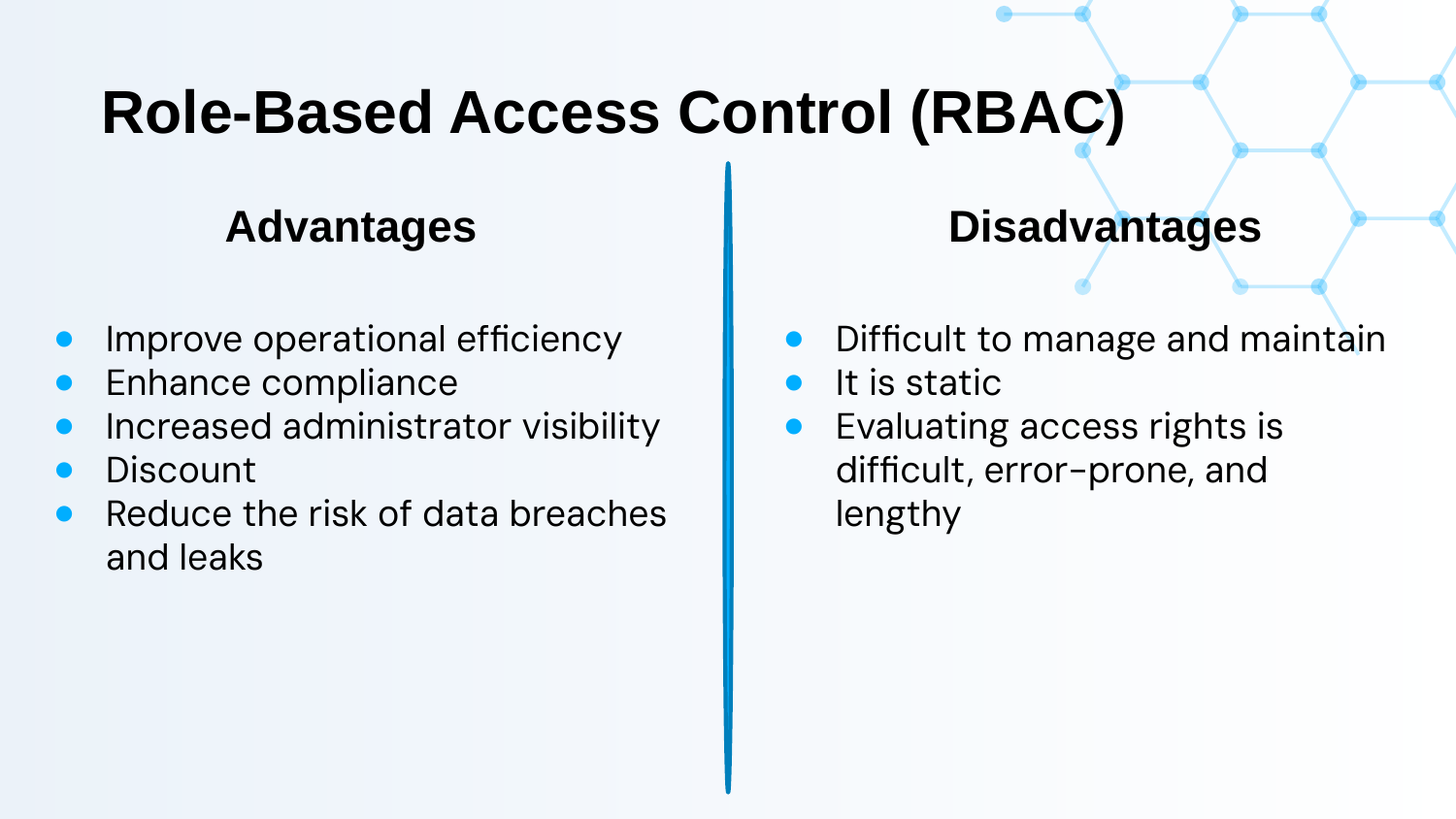

Role-Based Access Control (RBAC)

Disadvantages
Advantages
Improve operational efficiency
Enhance compliance
Increased administrator visibility
Discount
Reduce the risk of data breaches and leaks
Difficult to manage and maintain
It is static
Evaluating access rights is difficult, error-prone, and lengthy